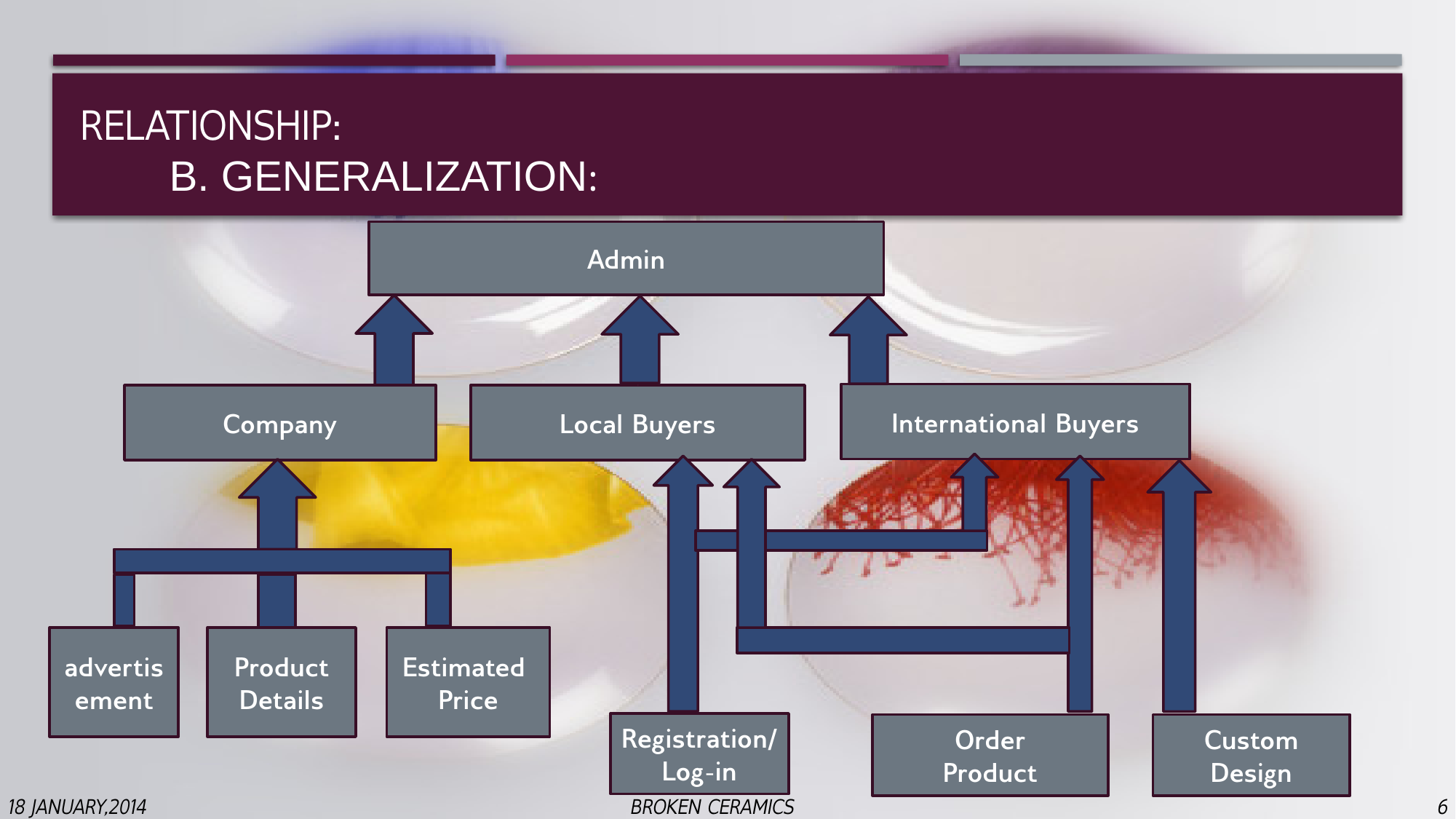

# Relationship: b. generalization:
Admin

International Buyers
Company
Local Buyers

advertisement
Product
Details

Estimated
Price
Registration/ Log-in
Order
Product
Custom Design
18 JANUARY,2014                                                                            BROKEN CERAMICS                                                                                                     6